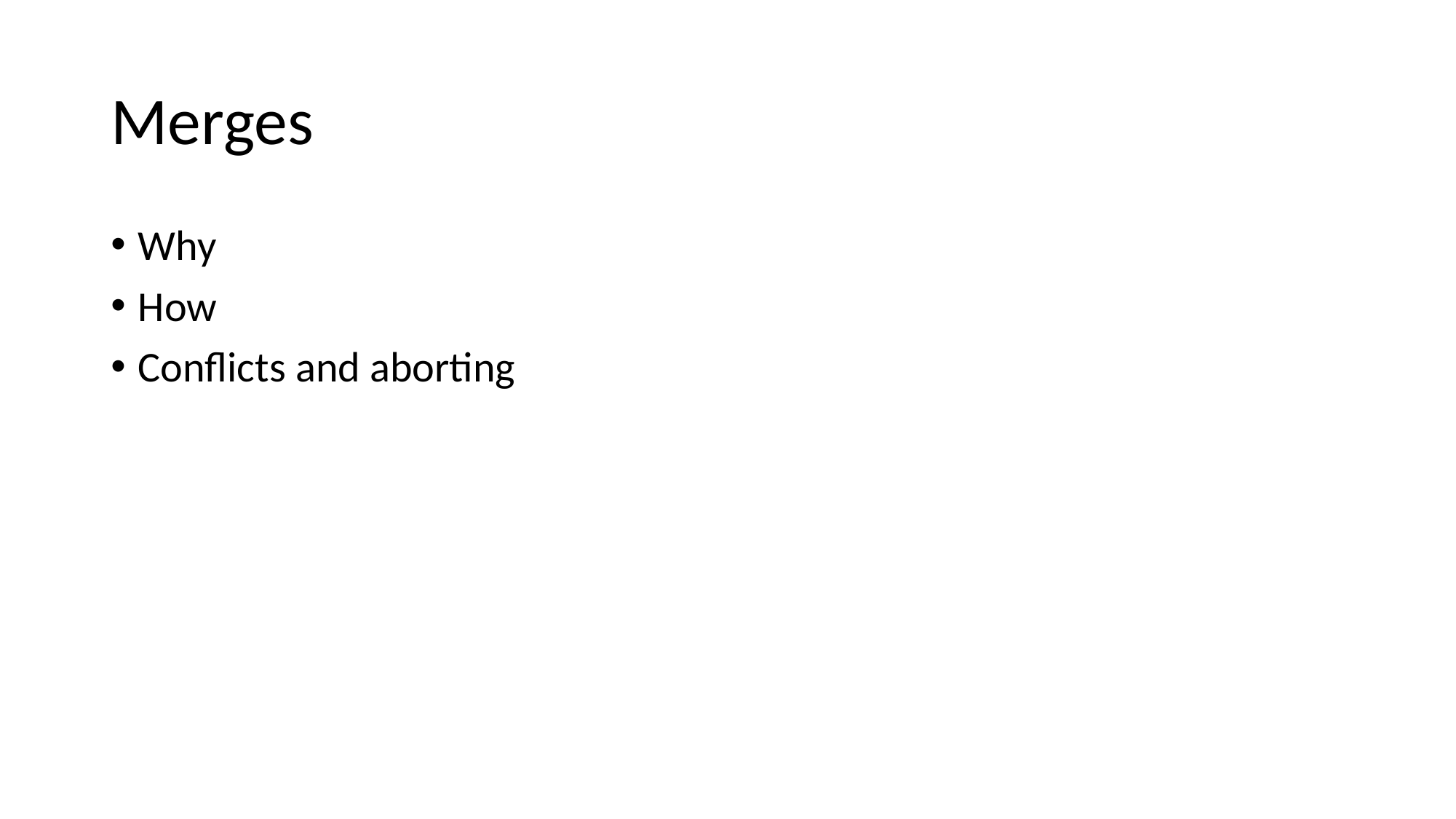

# Merges
Why
How
Conflicts and aborting